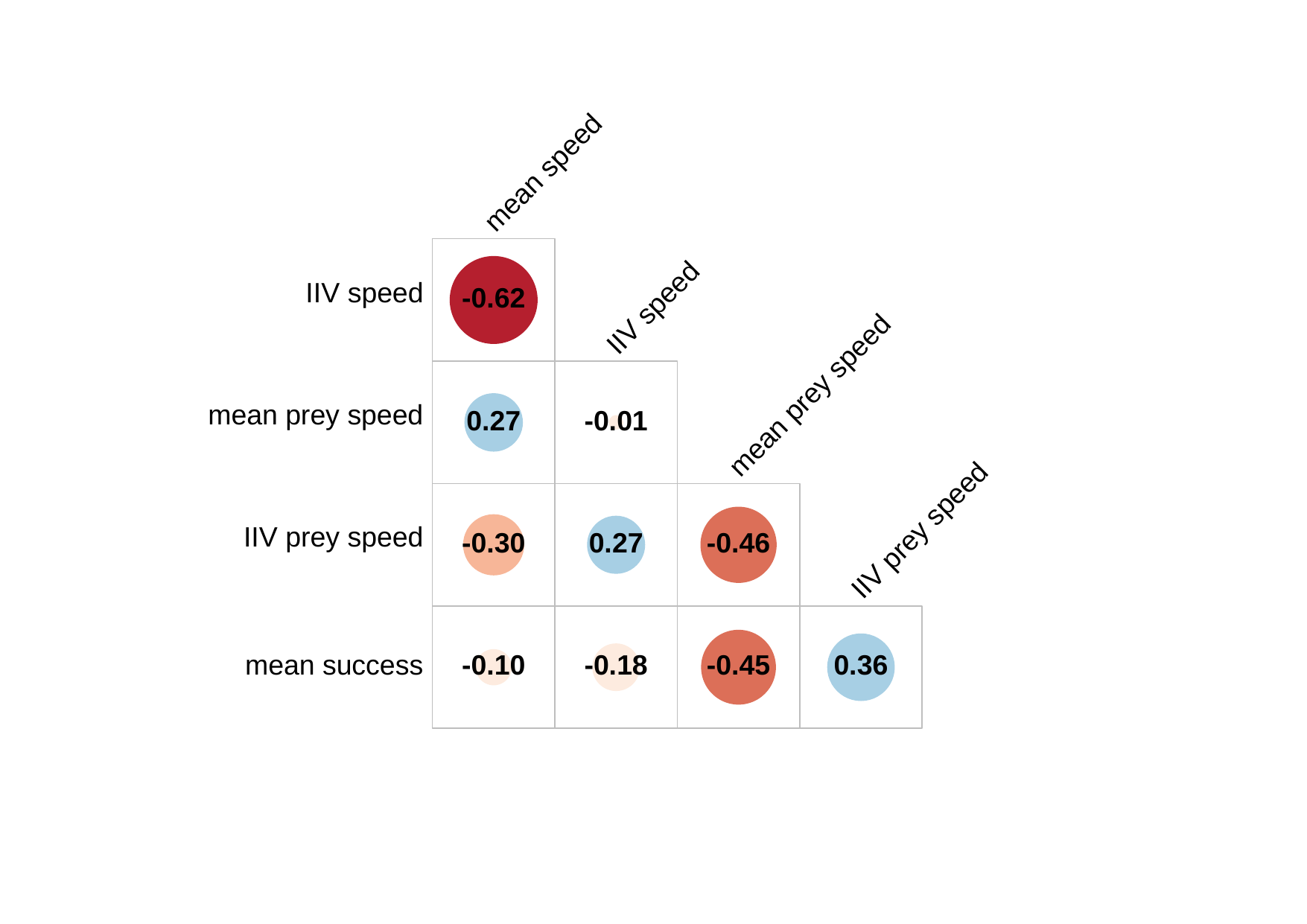

mean speed

IIV speed
-0.62
IIV speed

mean prey speed

mean prey speed
0.27
-0.01

IIV prey speed
IIV prey speed
-0.30
0.27
-0.46

-0.18
-0.10
-0.45
0.36
mean success